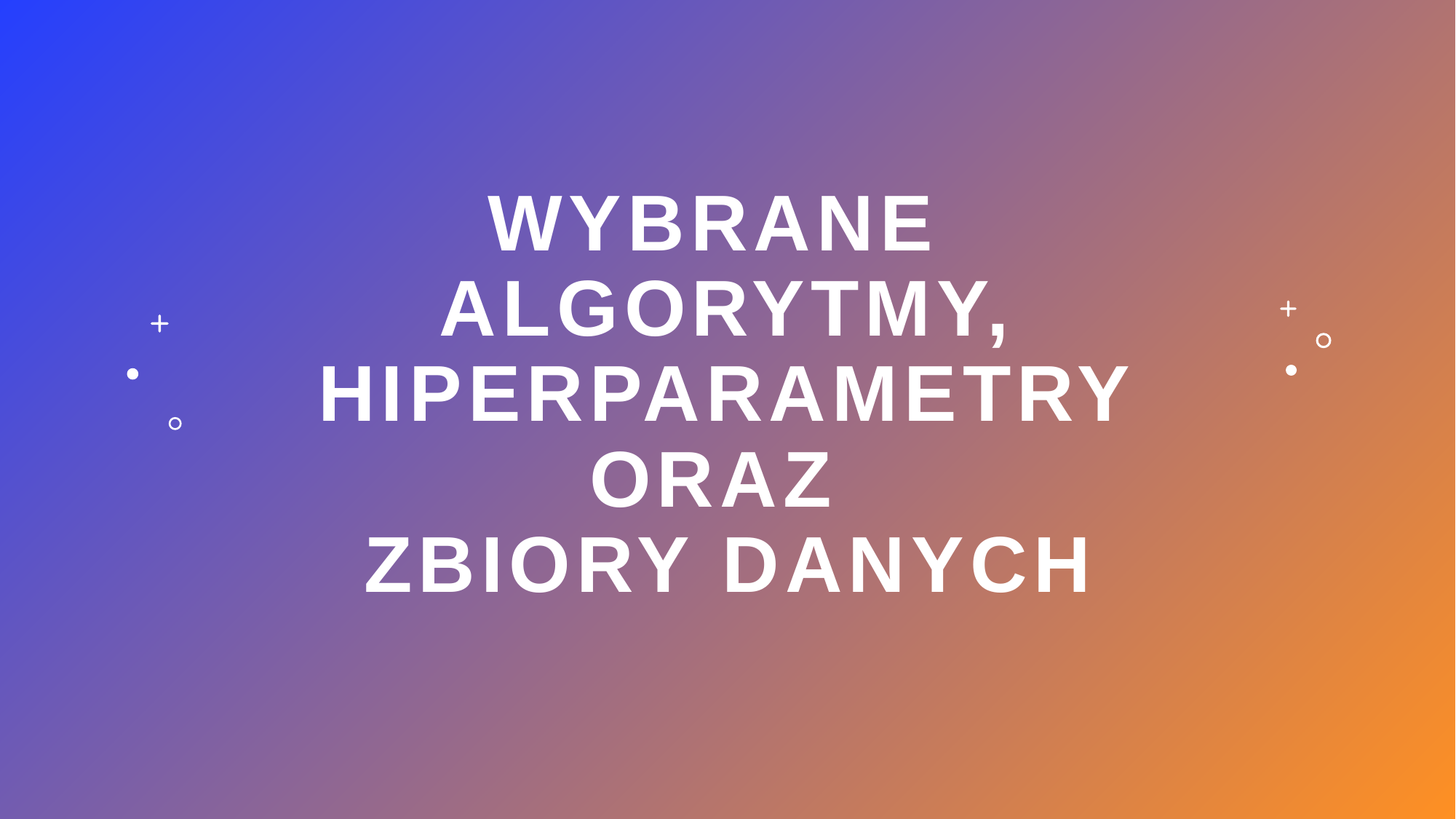

# wybrane algorytmy, hiperparametry oraz zbiory danych